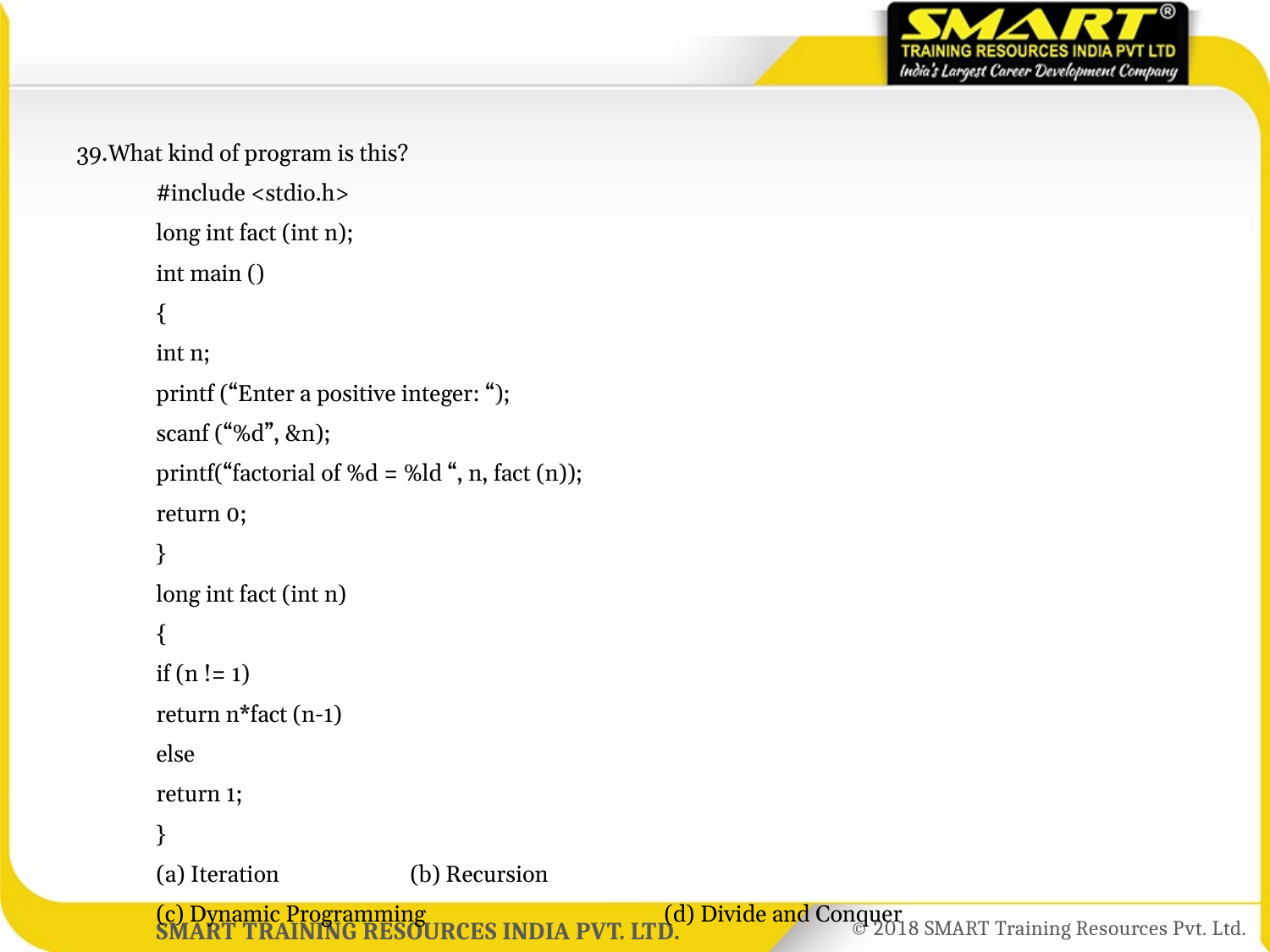

39.What kind of program is this?
	#include <stdio.h>
	long int fact (int n);
	int main ()
	{
	int n;
	printf (“Enter a positive integer: “);
	scanf (“%d”, &n);
	printf(“factorial of %d = %ld “, n, fact (n));
	return 0;
	}
	long int fact (int n)
	{
	if (n != 1)
	return n*fact (n-1)
	else
	return 1;
	}
	(a) Iteration		(b) Recursion
	(c) Dynamic Programming		(d) Divide and Conquer